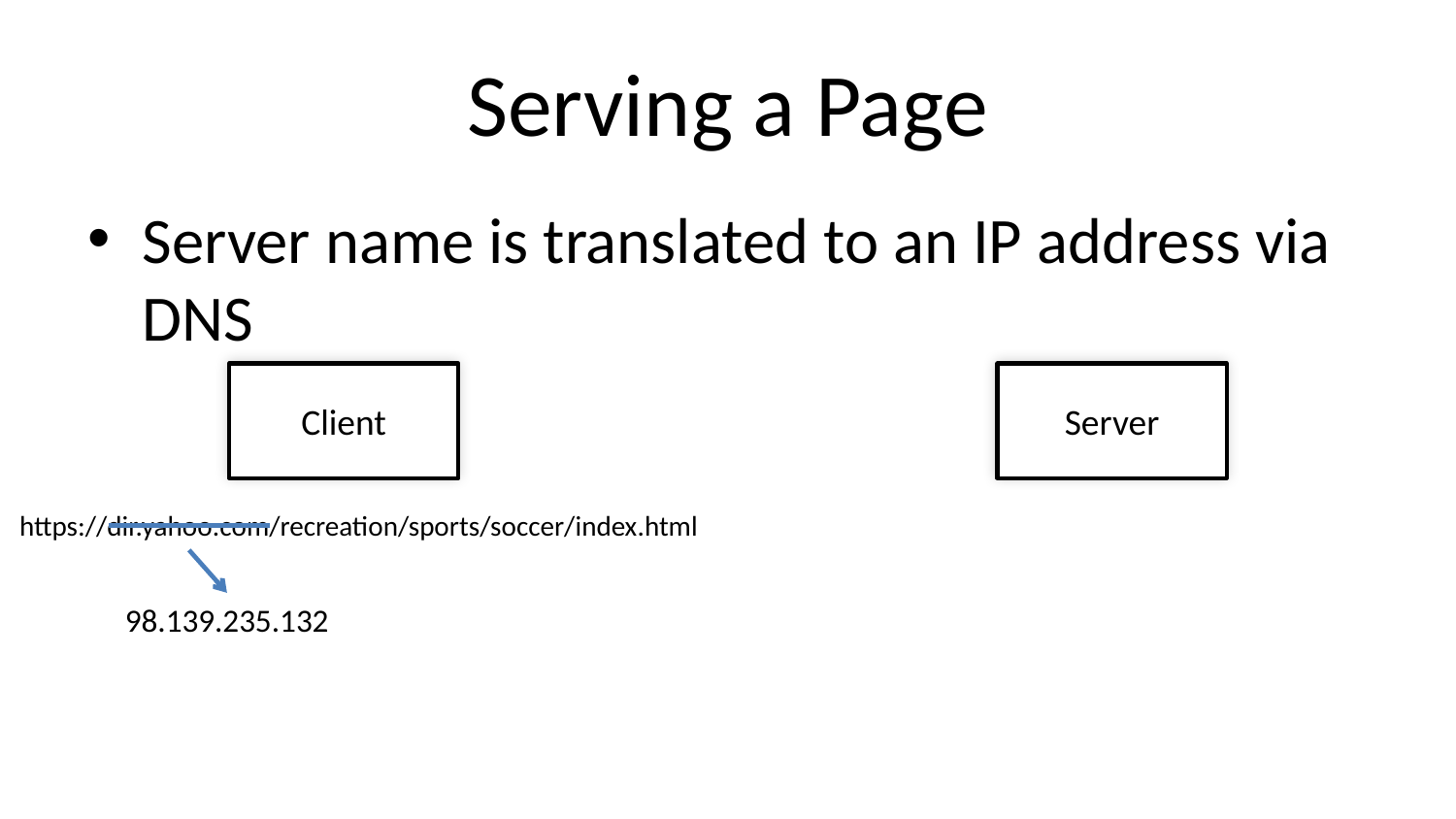

# Serving a Page
Server name is translated to an IP address via DNS
Client
Server
https://dir.yahoo.com/recreation/sports/soccer/index.html
98.139.235.132